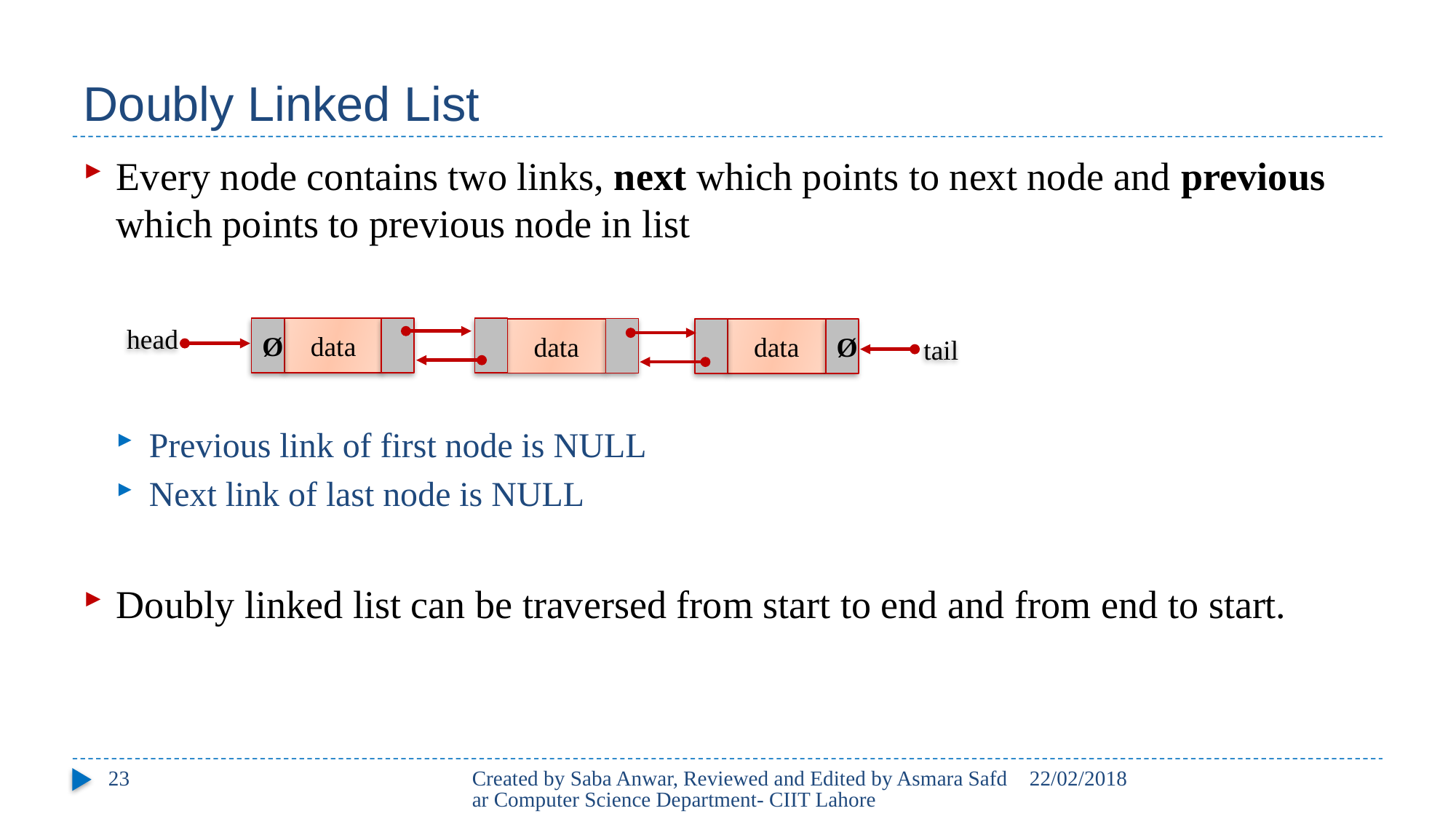

# Doubly Linked List
Every node contains two links, next which points to next node and previous which points to previous node in list

Previous link of first node is NULL
Next link of last node is NULL

Doubly linked list can be traversed from start to end and from end to start.
Ø

data

data

Ø
data
head
tail
23
Created by Saba Anwar, Reviewed and Edited by Asmara Safdar Computer Science Department- CIIT Lahore
22/02/2018